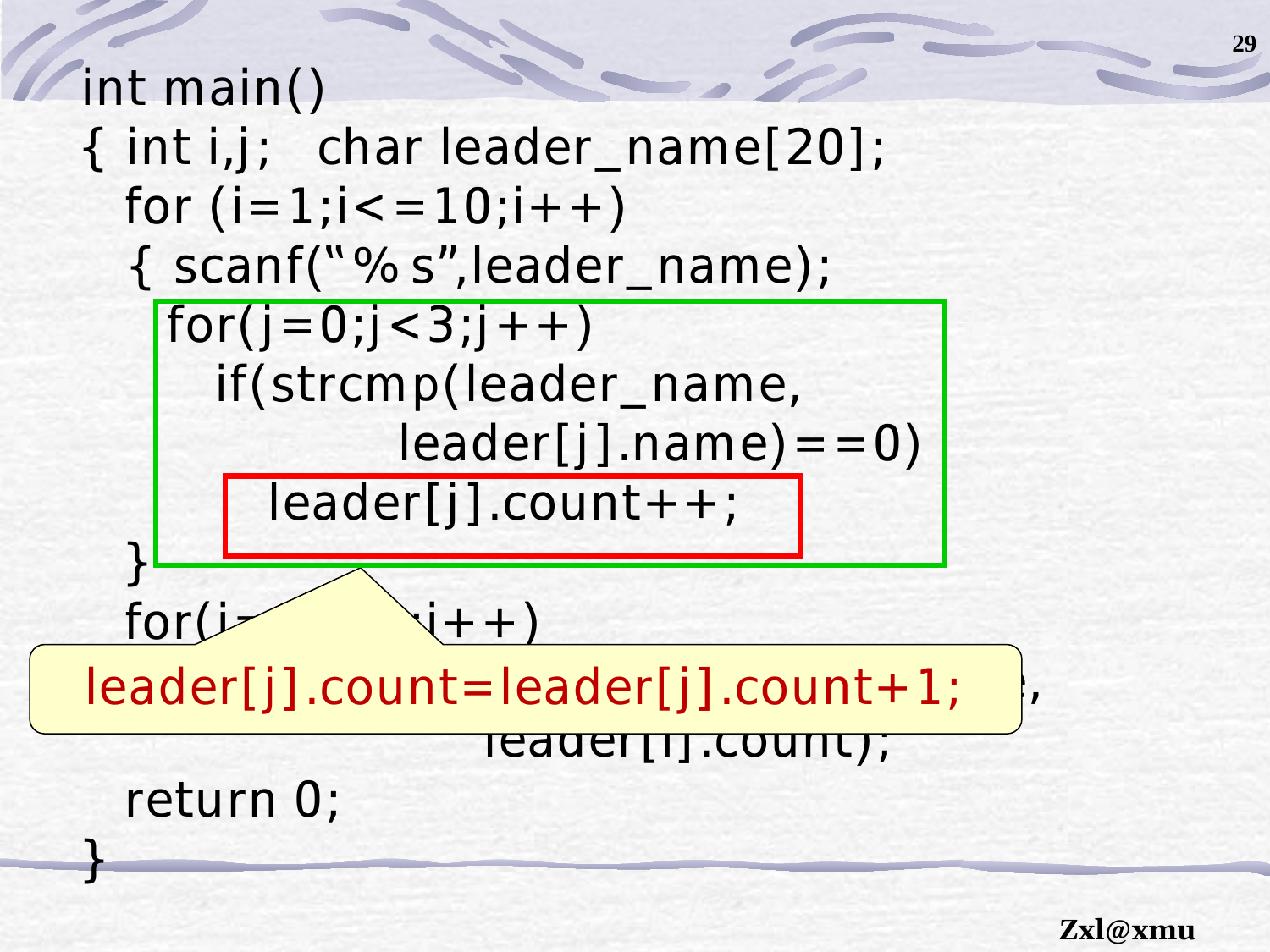

29
int main()
{ int i,j;   char leader_name[20];
   for (i=1;i<=10;i++)
	{ scanf(“%s”,leader_name);
      for(j=0;j<3;j++)
	      if(strcmp(leader_name,
                      leader[j].name)==0)
             leader[j].count++;
   }
   for(i=0;i<3;i++)
     printf("%5s:%d\n“,leader[i].name,
                            leader[i].count);
   return 0;
}

leader[j].count=leader[j].count+1;